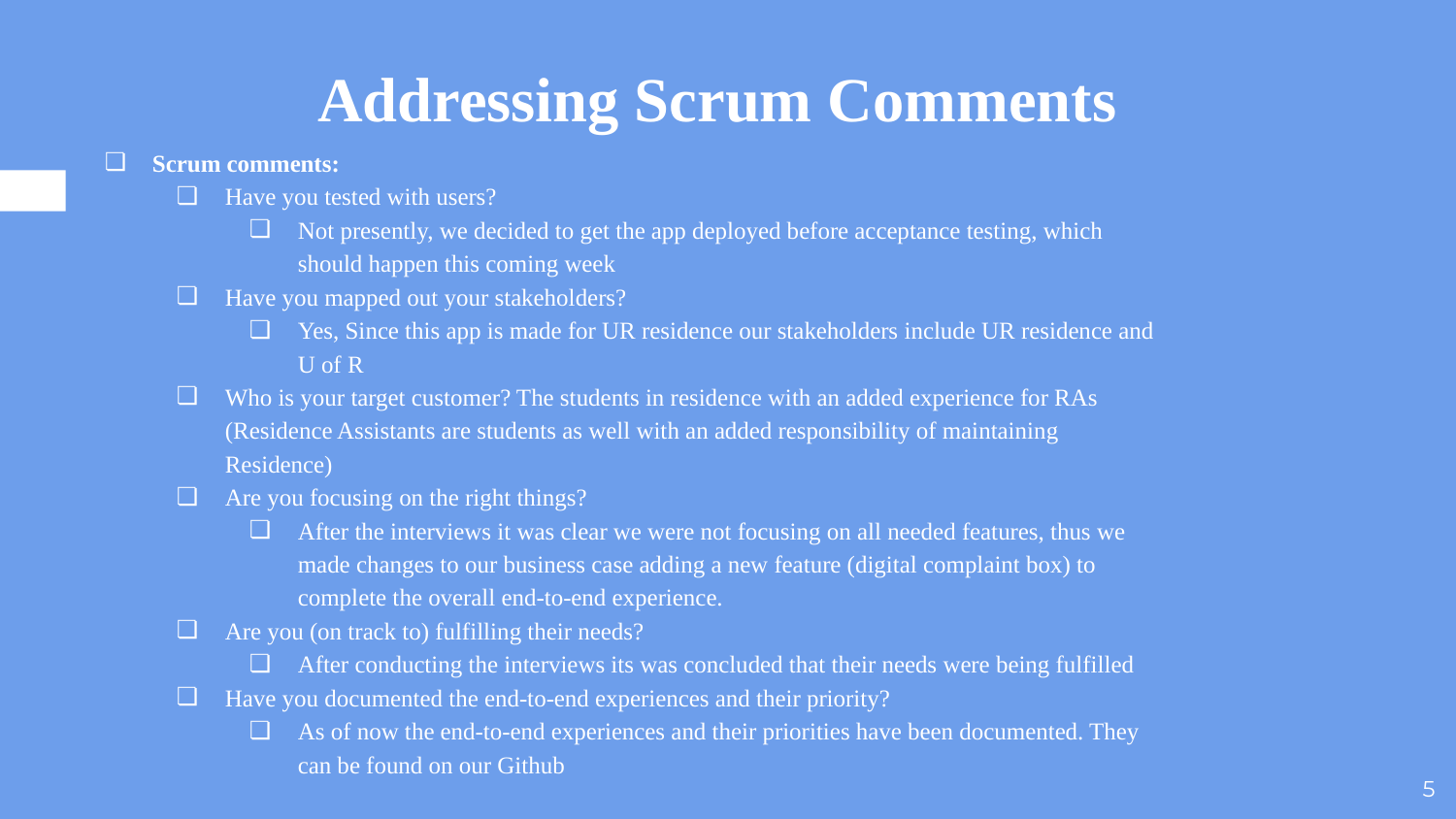

Addressing Scrum Comments
Scrum comments:
Have you tested with users?
Not presently, we decided to get the app deployed before acceptance testing, which should happen this coming week
Have you mapped out your stakeholders?
Yes, Since this app is made for UR residence our stakeholders include UR residence and U of R
Who is your target customer? The students in residence with an added experience for RAs (Residence Assistants are students as well with an added responsibility of maintaining Residence)
Are you focusing on the right things?
After the interviews it was clear we were not focusing on all needed features, thus we made changes to our business case adding a new feature (digital complaint box) to complete the overall end-to-end experience.
Are you (on track to) fulfilling their needs?
After conducting the interviews its was concluded that their needs were being fulfilled
Have you documented the end-to-end experiences and their priority?
As of now the end-to-end experiences and their priorities have been documented. They can be found on our Github
5